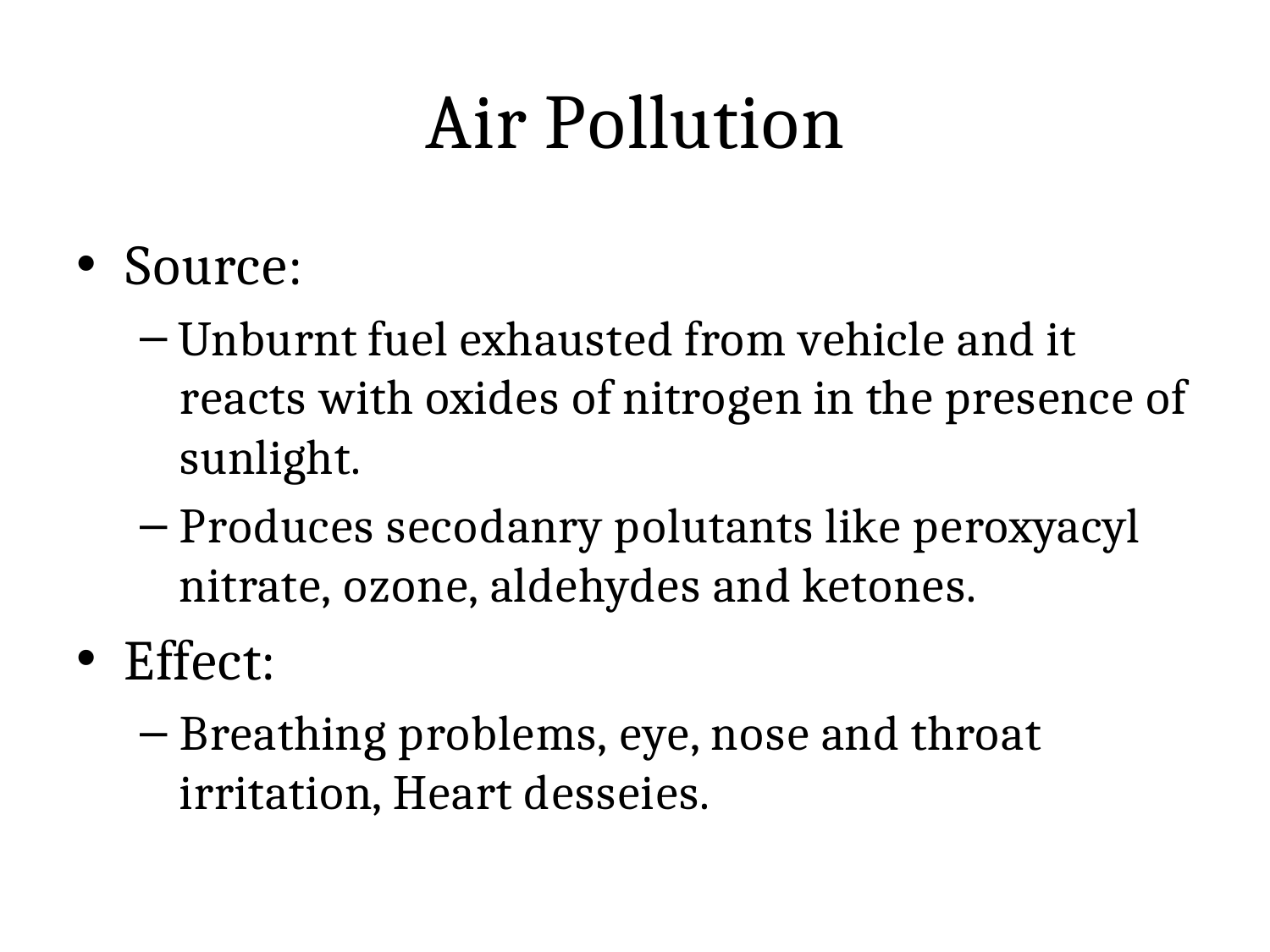

# Air Pollution
Source:
Unburnt fuel exhausted from vehicle and it reacts with oxides of nitrogen in the presence of sunlight.
Produces secodanry polutants like peroxyacyl nitrate, ozone, aldehydes and ketones.
Effect:
Breathing problems, eye, nose and throat irritation, Heart desseies.